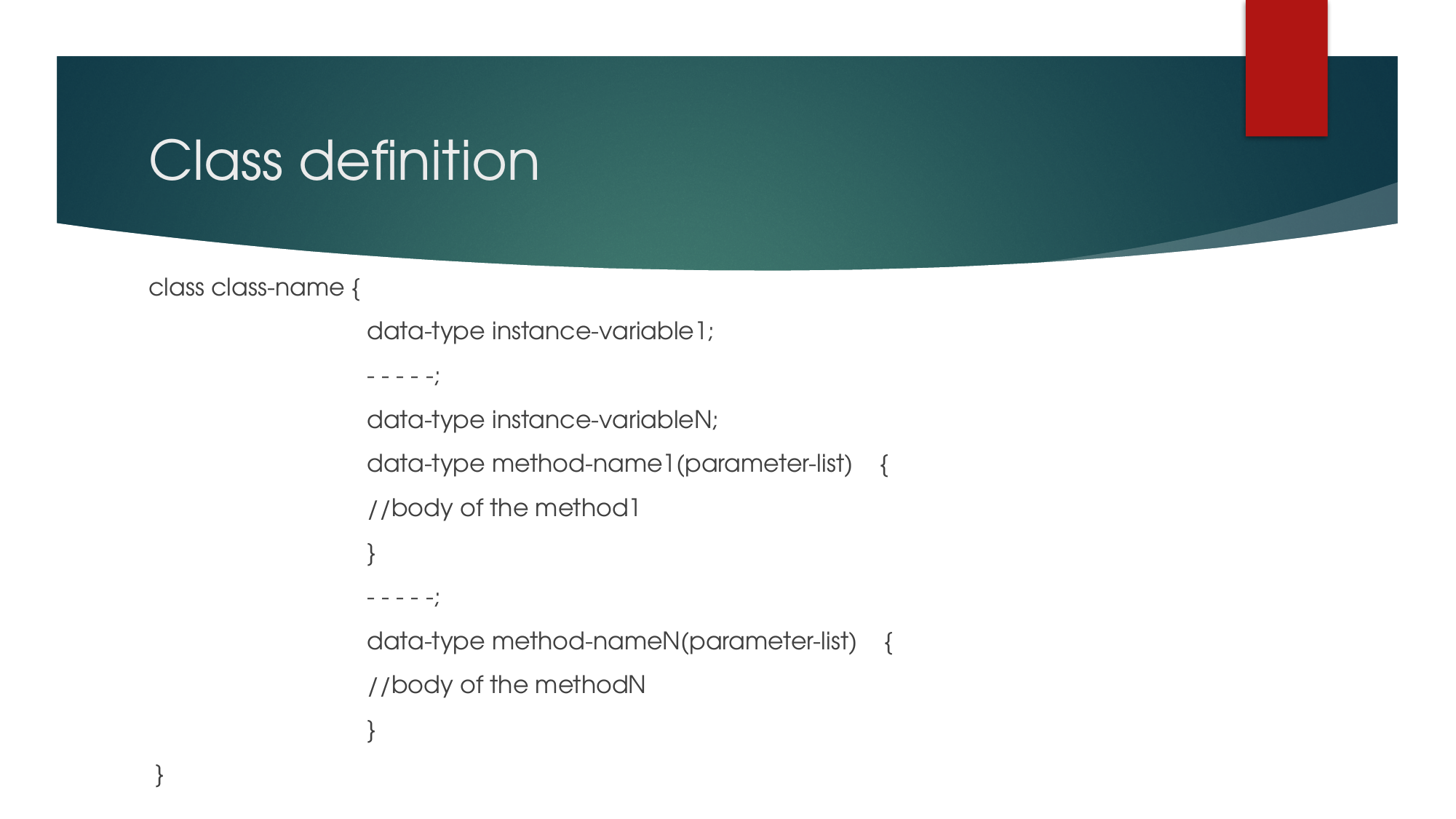

# Class definition
class class-name {
		data-type instance-variable1;
		- - - - -;
		data-type instance-variableN;
 		data-type method-name1(parameter-list)    {
		//body of the method1
		}
 		- - - - -;
		data-type method-nameN(parameter-list)    {
		//body of the methodN
		}
 }